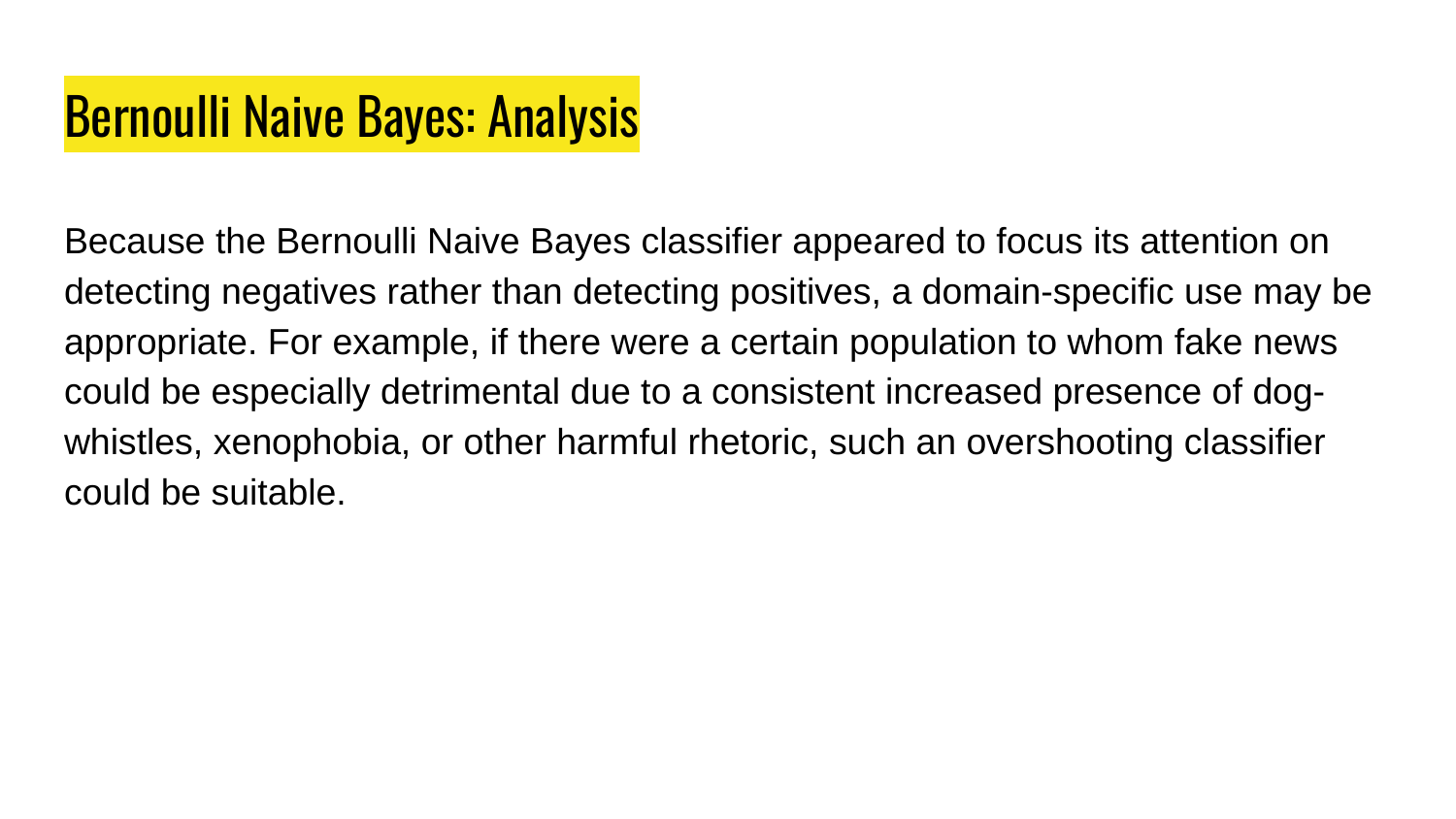

# Bernoulli Naive Bayes: Analysis
Because the Bernoulli Naive Bayes classifier appeared to focus its attention on detecting negatives rather than detecting positives, a domain-specific use may be appropriate. For example, if there were a certain population to whom fake news could be especially detrimental due to a consistent increased presence of dog-whistles, xenophobia, or other harmful rhetoric, such an overshooting classifier could be suitable.